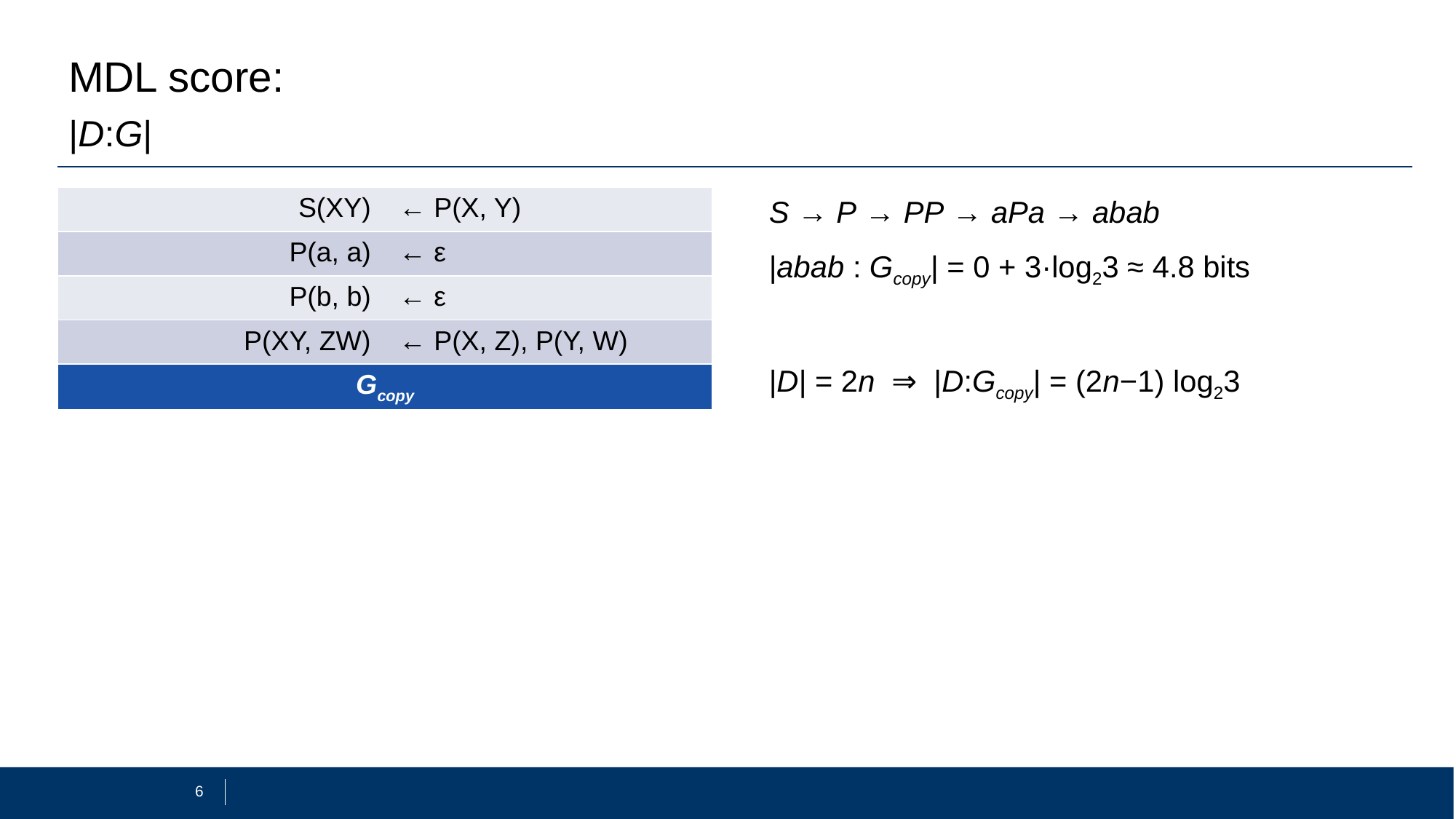

# MDL score:
|D:G|
S → P → PP → aPa → abab
|abab : Gcopy| = 0 + 3·log23 ≈ 4.8 bits

|D| = 2n  ⇒  |D:Gcopy| = (2n−1) log23

| S(XY) | ← P(X, Y) |
| --- | --- |
| P(a, a) | ← ε |
| P(b, b) | ← ε |
| P(XY, ZW) | ← P(X, Z), P(Y, W) |
| Gcopy |  |
6